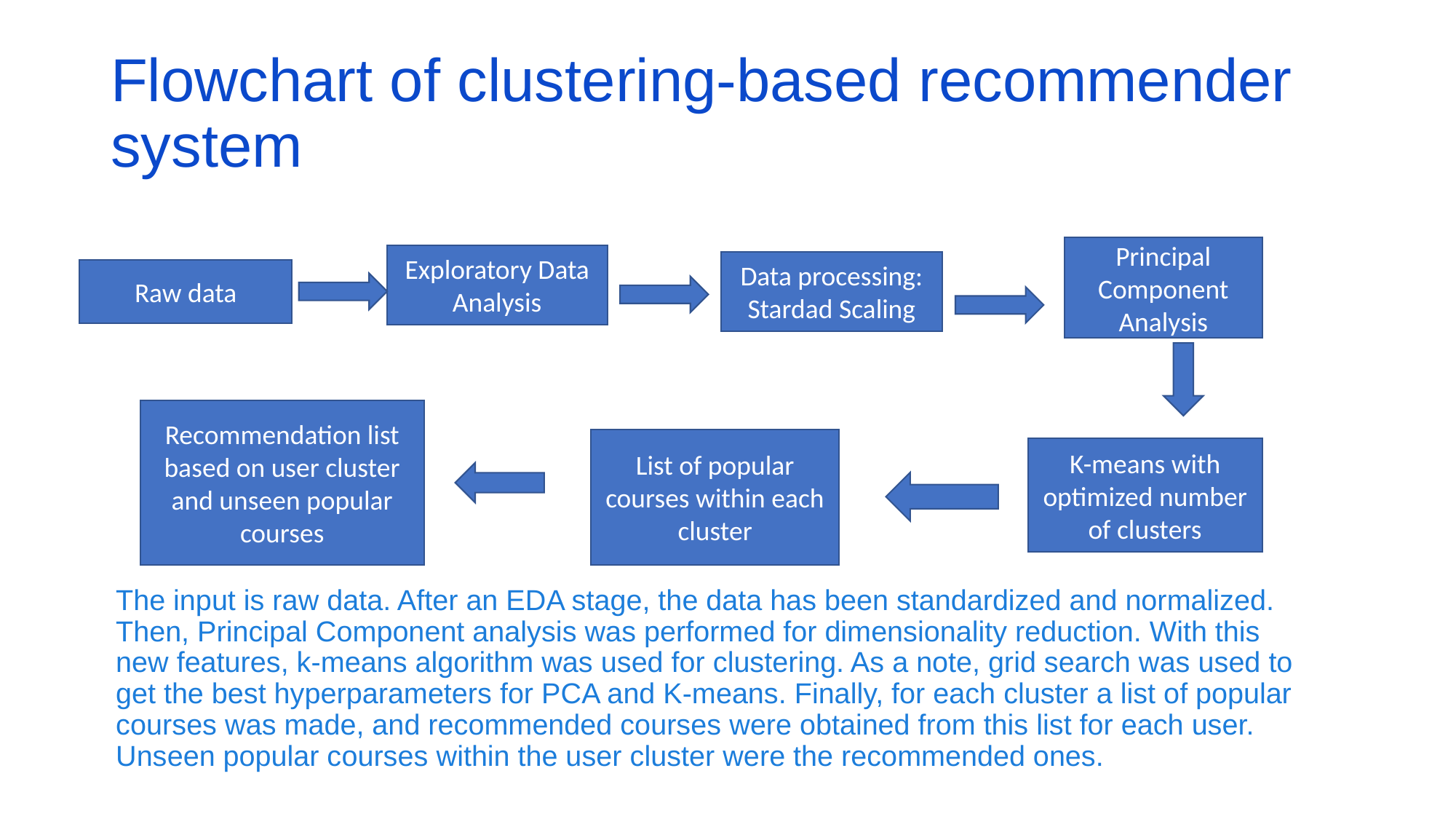

# Flowchart of clustering-based recommender system
Principal Component Analysis
Exploratory Data Analysis
Data processing:
Stardad Scaling
Raw data

Recommendation list based on user cluster and unseen popular courses
List of popular courses within each cluster
K-means with optimized number of clusters

The input is raw data. After an EDA stage, the data has been standardized and normalized. Then, Principal Component analysis was performed for dimensionality reduction. With this new features, k-means algorithm was used for clustering. As a note, grid search was used to get the best hyperparameters for PCA and K-means. Finally, for each cluster a list of popular courses was made, and recommended courses were obtained from this list for each user. Unseen popular courses within the user cluster were the recommended ones.